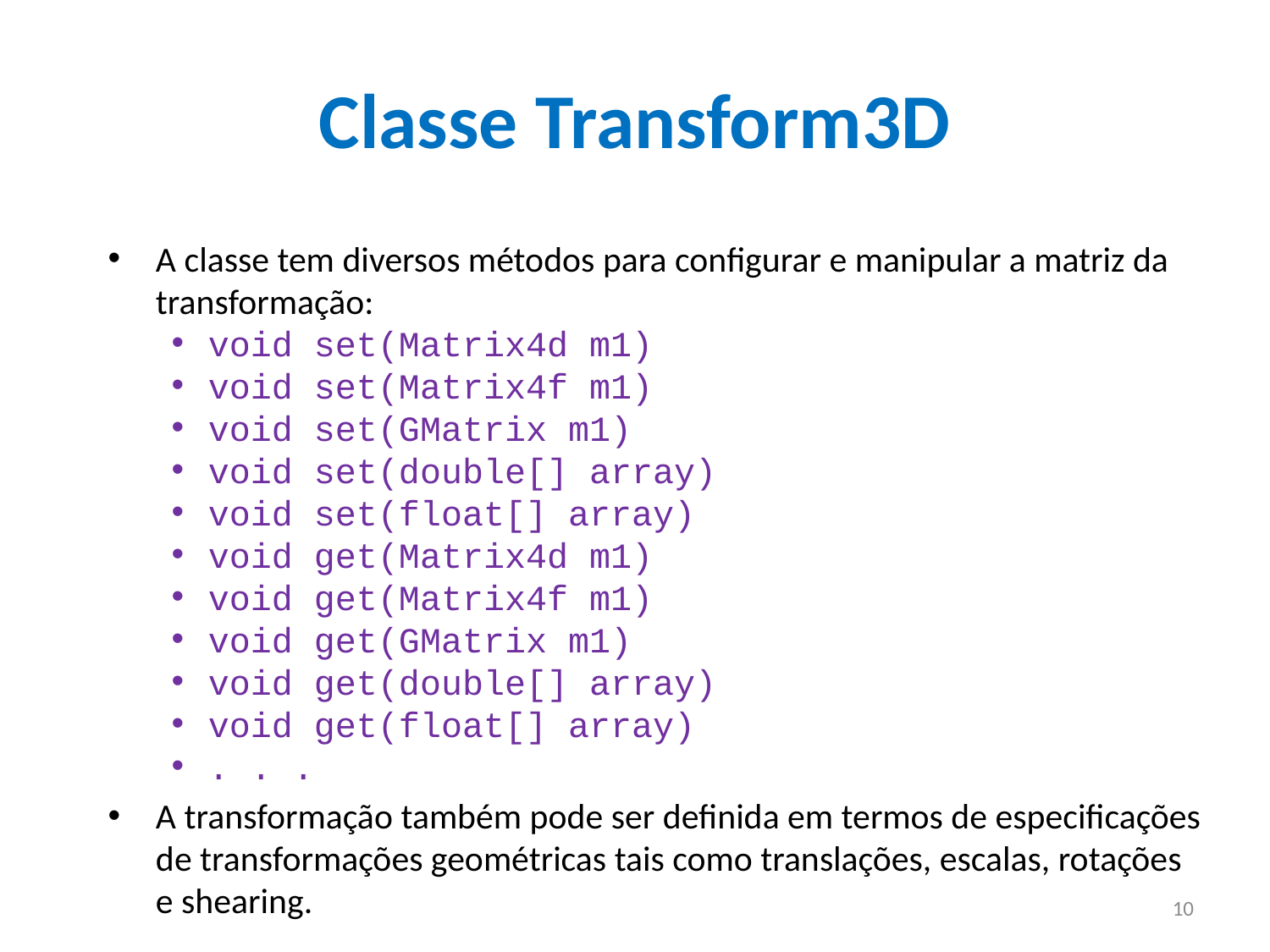

Classe Transform3D
A classe tem diversos métodos para configurar e manipular a matriz da transformação:
void set(Matrix4d m1)
void set(Matrix4f m1)
void set(GMatrix m1)
void set(double[] array)
void set(float[] array)
void get(Matrix4d m1)
void get(Matrix4f m1)
void get(GMatrix m1)
void get(double[] array)
void get(float[] array)
. . .
A transformação também pode ser definida em termos de especificações de transformações geométricas tais como translações, escalas, rotações e shearing.
10